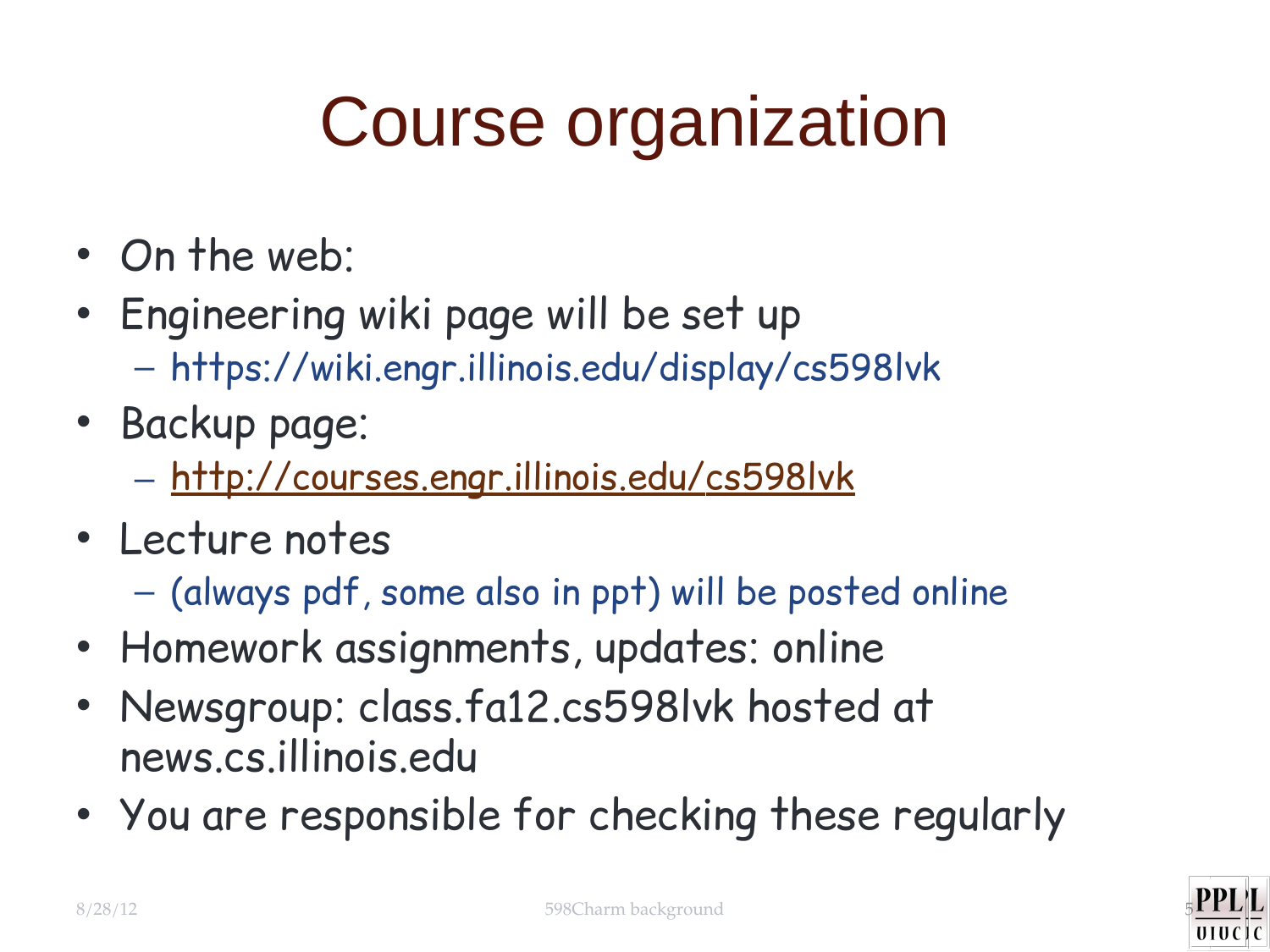

# Course organization
On the web:
Engineering wiki page will be set up
https://wiki.engr.illinois.edu/display/cs598lvk
Backup page:
http://courses.engr.illinois.edu/cs598lvk
Lecture notes
(always pdf, some also in ppt) will be posted online
Homework assignments, updates: online
Newsgroup: class.fa12.cs598lvk hosted at news.cs.illinois.edu
You are responsible for checking these regularly

8/28/12
598Charm background
5